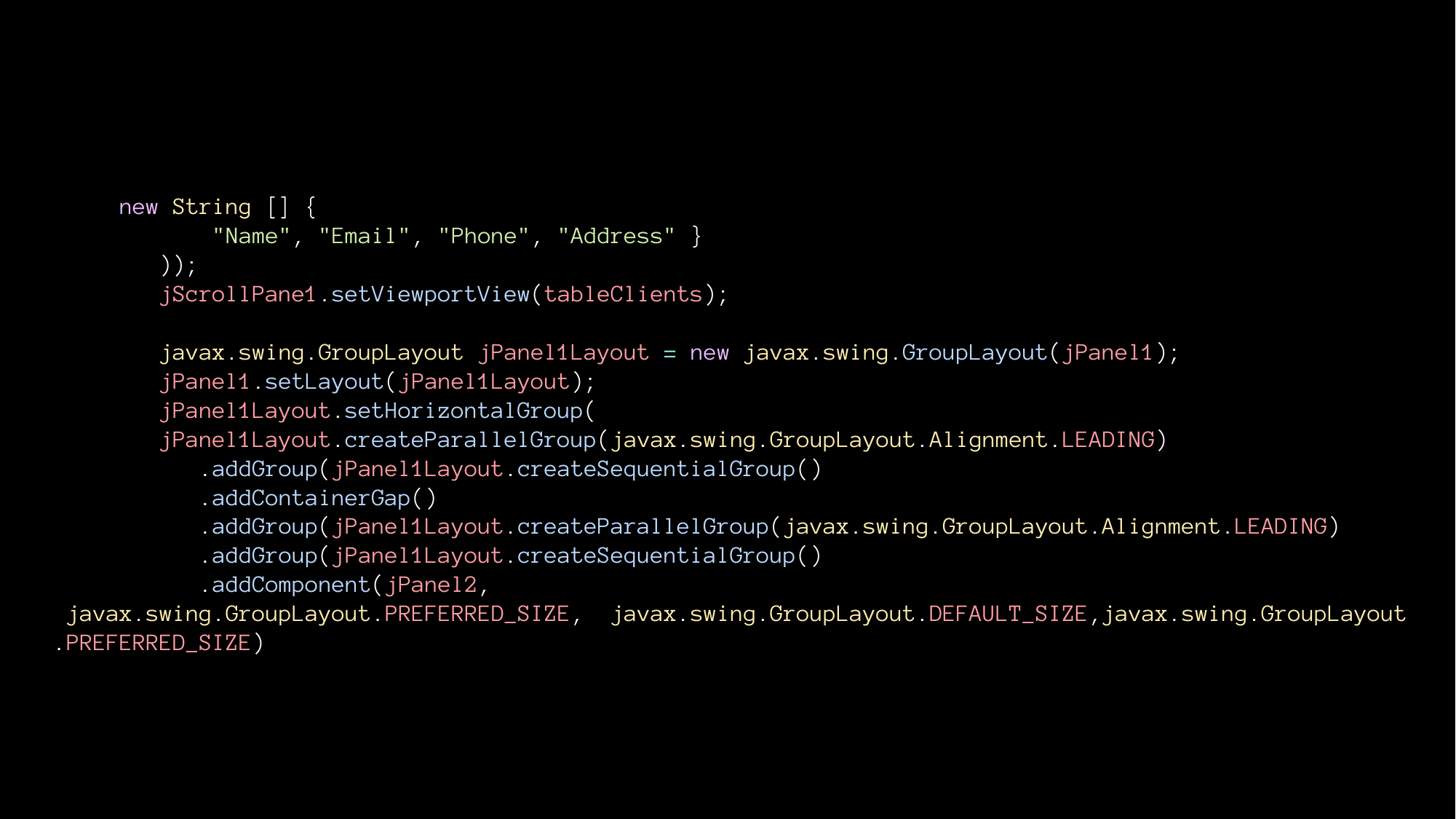

new String [] {
            "Name", "Email", "Phone", "Address" }
        ));
        jScrollPane1.setViewportView(tableClients);
        javax.swing.GroupLayout jPanel1Layout = new javax.swing.GroupLayout(jPanel1);
        jPanel1.setLayout(jPanel1Layout);
        jPanel1Layout.setHorizontalGroup(
        jPanel1Layout.createParallelGroup(javax.swing.GroupLayout.Alignment.LEADING)
           .addGroup(jPanel1Layout.createSequentialGroup()
           .addContainerGap()
           .addGroup(jPanel1Layout.createParallelGroup(javax.swing.GroupLayout.Alignment.LEADING)
           .addGroup(jPanel1Layout.createSequentialGroup()
           .addComponent(jPanel2,   javax.swing.GroupLayout.PREFERRED_SIZE,  javax.swing.GroupLayout.DEFAULT_SIZE,javax.swing.GroupLayout.PREFERRED_SIZE)